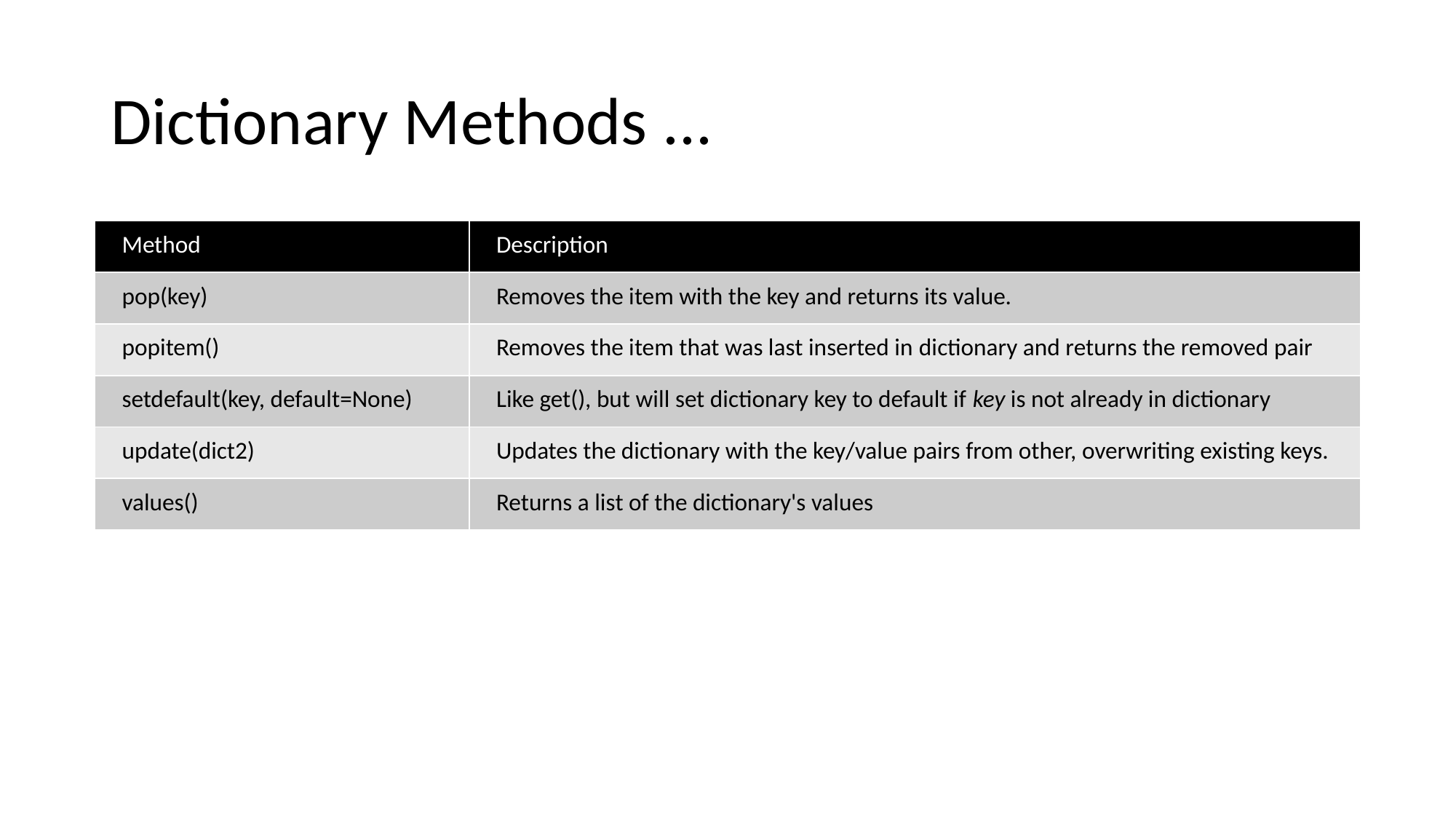

# Dictionary Methods ...

| Method | Description |
| --- | --- |
| pop(key) | Removes the item with the key and returns its value. |
| popitem() | Removes the item that was last inserted in dictionary and returns the removed pair |
| setdefault(key, default=None) | Like get(), but will set dictionary key to default if key is not already in dictionary |
| update(dict2) | Updates the dictionary with the key/value pairs from other, overwriting existing keys. |
| values() | Returns a list of the dictionary's values |